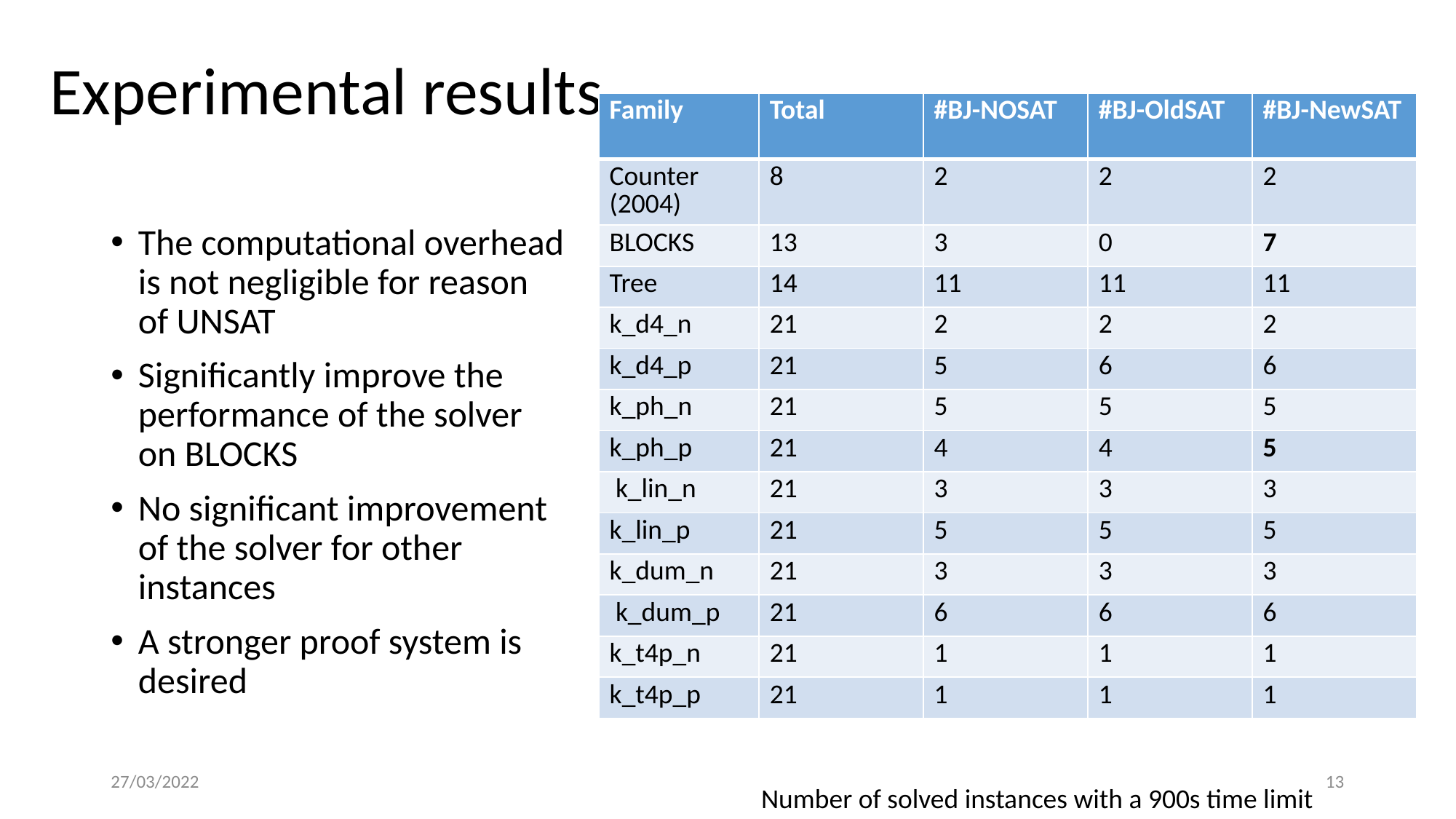

# Experimental results
| Family | Total | #BJ-NOSAT | #BJ-OldSAT | #BJ-NewSAT |
| --- | --- | --- | --- | --- |
| Counter (2004) | 8 | 2 | 2 | 2 |
| BLOCKS | 13 | 3 | 0 | 7 |
| Tree | 14 | 11 | 11 | 11 |
| k\_d4\_n | 21 | 2 | 2 | 2 |
| k\_d4\_p | 21 | 5 | 6 | 6 |
| k\_ph\_n | 21 | 5 | 5 | 5 |
| k\_ph\_p | 21 | 4 | 4 | 5 |
| k\_lin\_n | 21 | 3 | 3 | 3 |
| k\_lin\_p | 21 | 5 | 5 | 5 |
| k\_dum\_n | 21 | 3 | 3 | 3 |
| k\_dum\_p | 21 | 6 | 6 | 6 |
| k\_t4p\_n | 21 | 1 | 1 | 1 |
| k\_t4p\_p | 21 | 1 | 1 | 1 |
The computational overhead is not negligible for reason of UNSAT
Significantly improve the performance of the solver on BLOCKS
No significant improvement of the solver for other instances
A stronger proof system is desired
27/03/2022
13
Number of solved instances with a 900s time limit